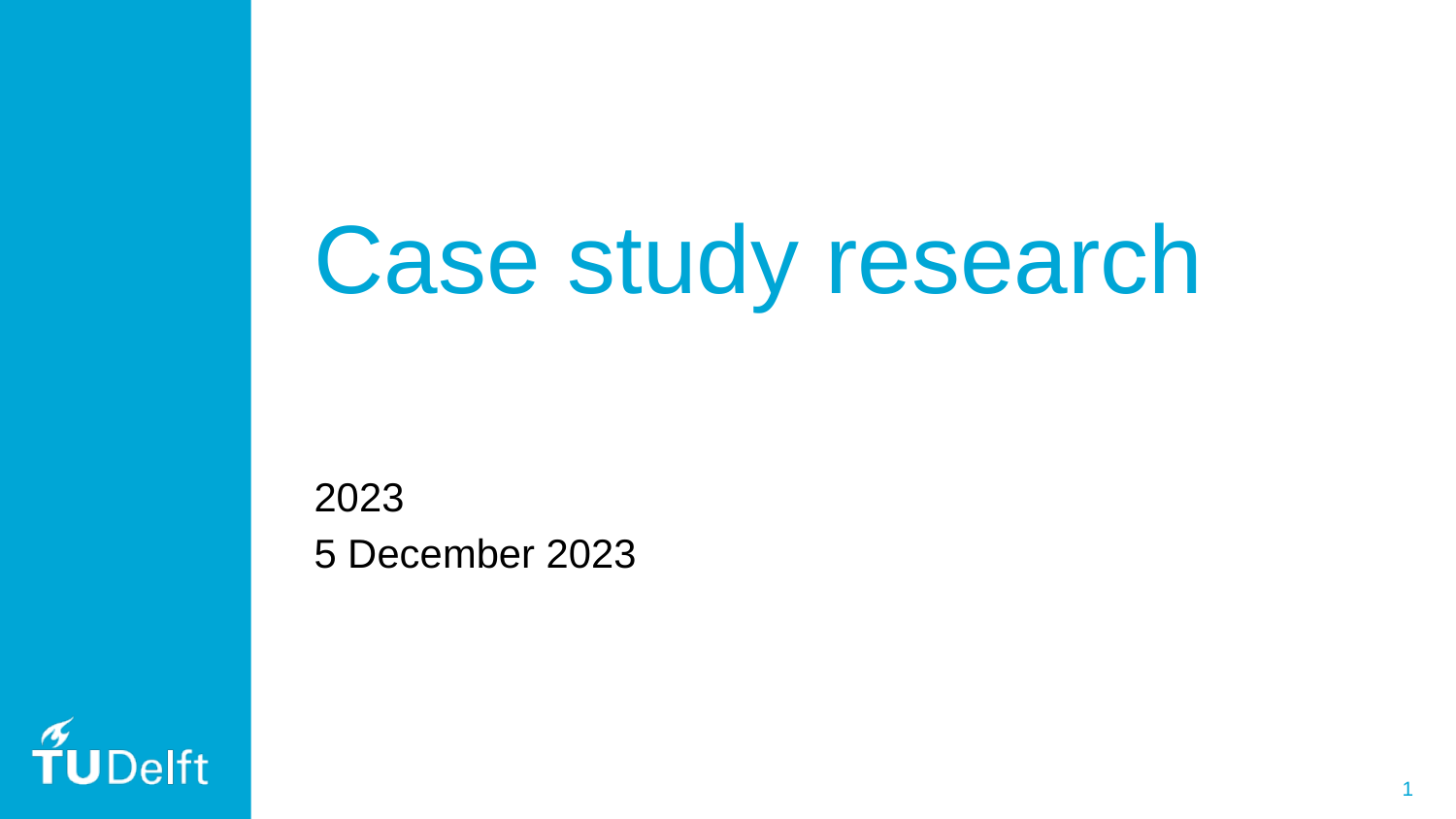

# Case study research
2023
5 December 2023